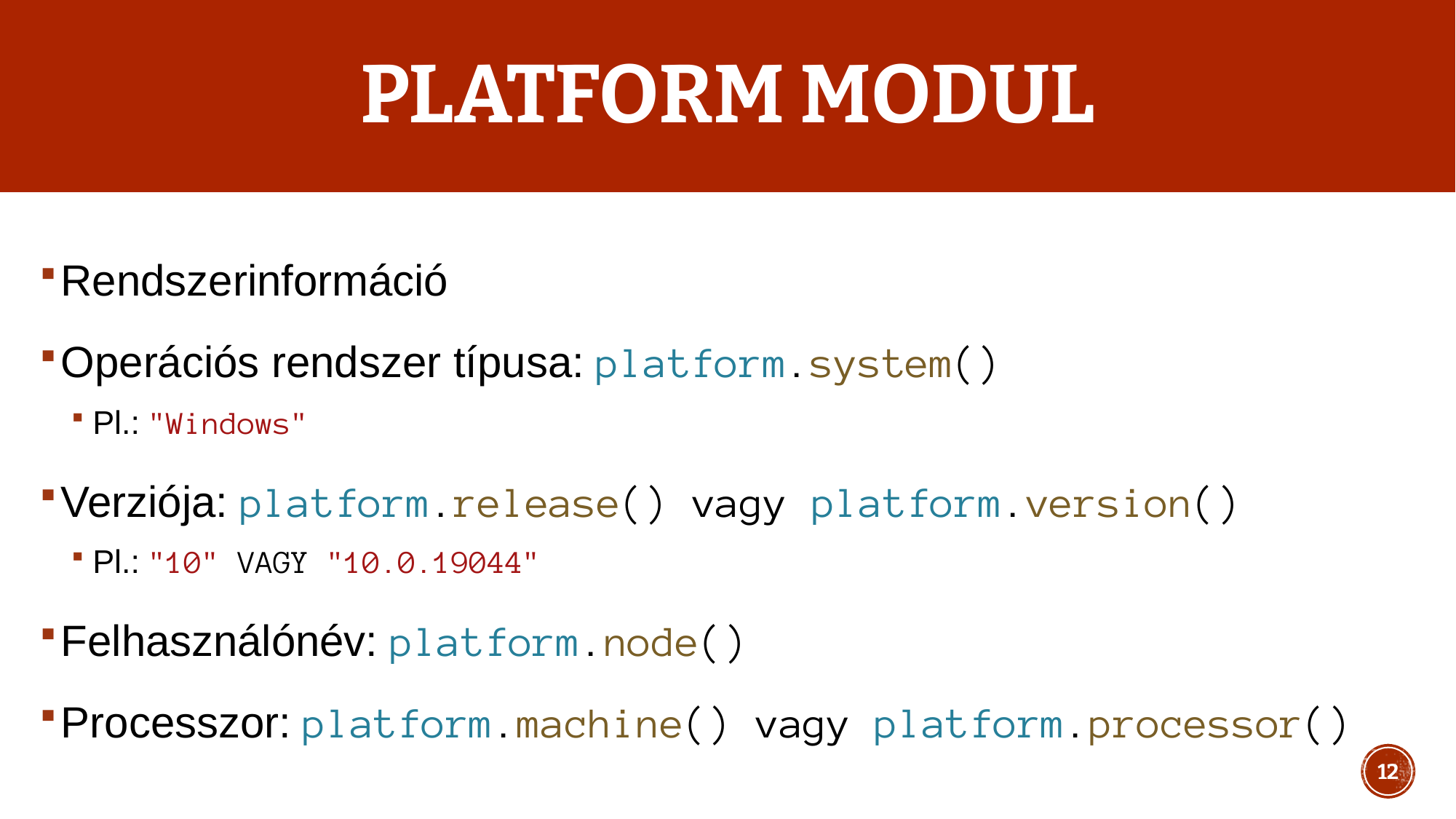

# Platform modul
Rendszerinformáció
Operációs rendszer típusa: platform.system()
Pl.: "Windows"
Verziója: platform.release() vagy platform.version()
Pl.: "10" VAGY "10.0.19044"
Felhasználónév: platform.node()
Processzor: platform.machine() vagy platform.processor()

12